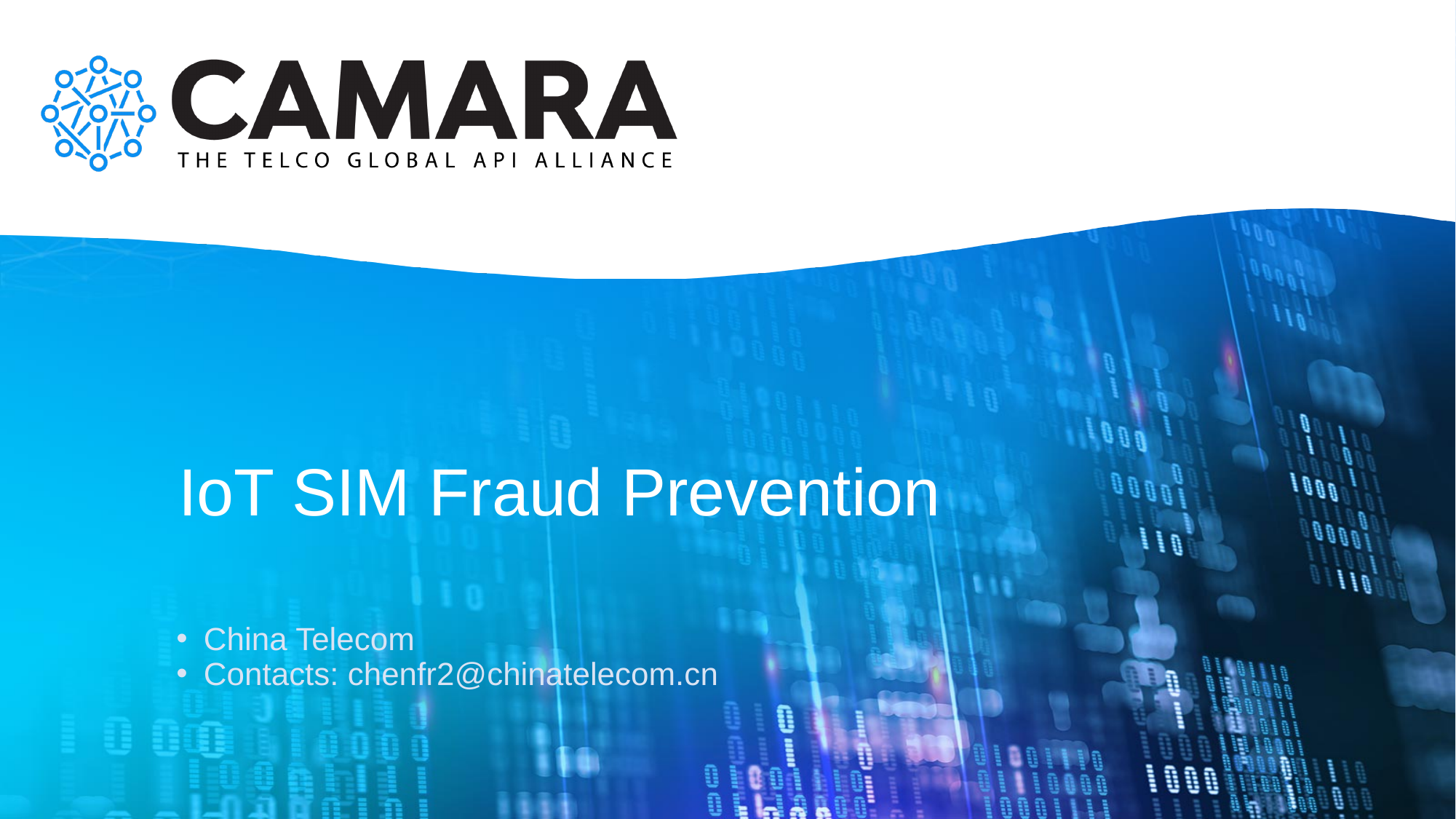

IoT SIM Fraud Prevention
China Telecom
Contacts: chenfr2@chinatelecom.cn